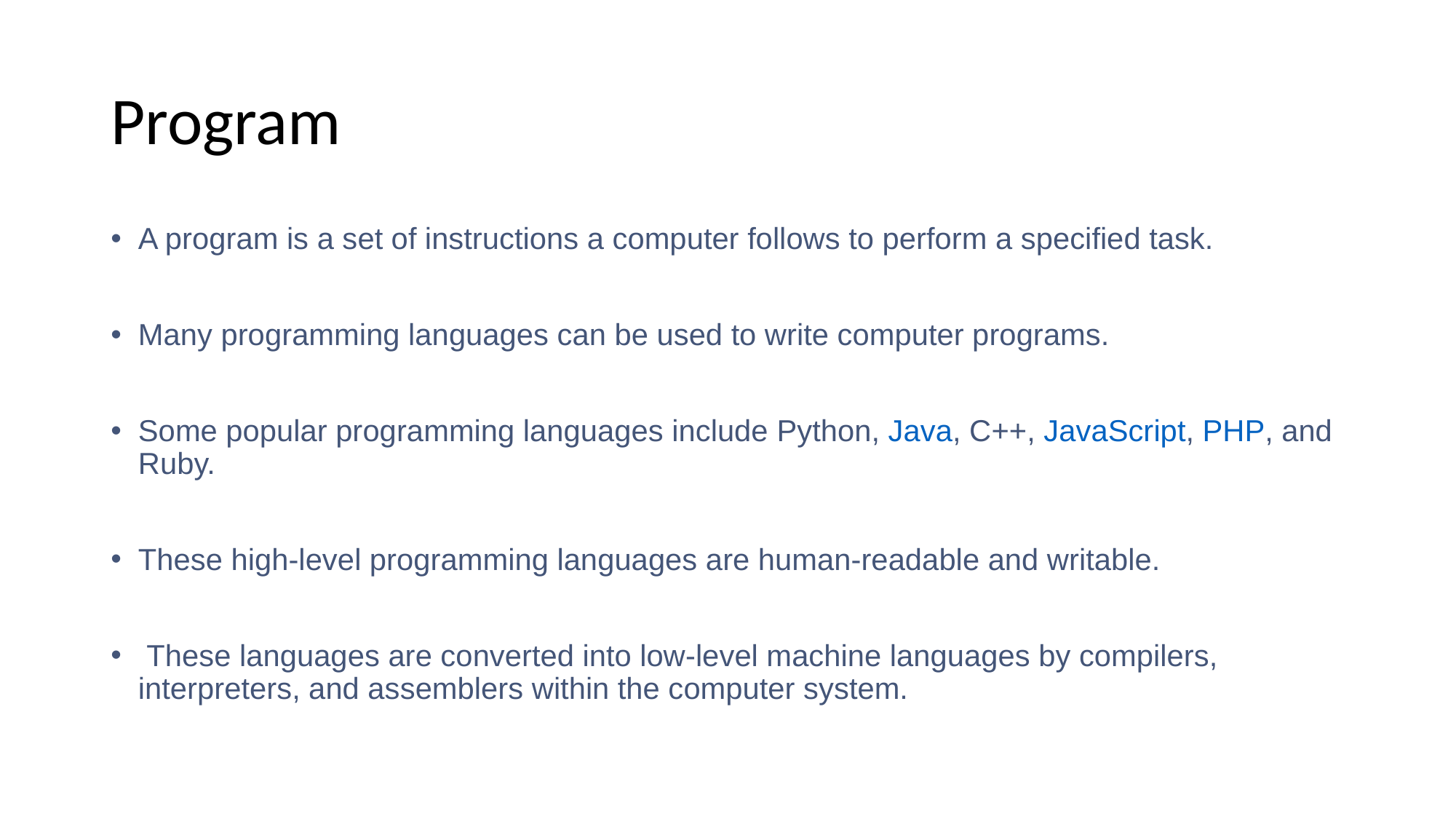

# Program
A program is a set of instructions a computer follows to perform a specified task.

Many programming languages can be used to write computer programs.

Some popular programming languages include Python, Java, C++, JavaScript, PHP, and Ruby.

These high-level programming languages are human-readable and writable.

 These languages are converted into low-level machine languages by compilers, interpreters, and assemblers within the computer system.